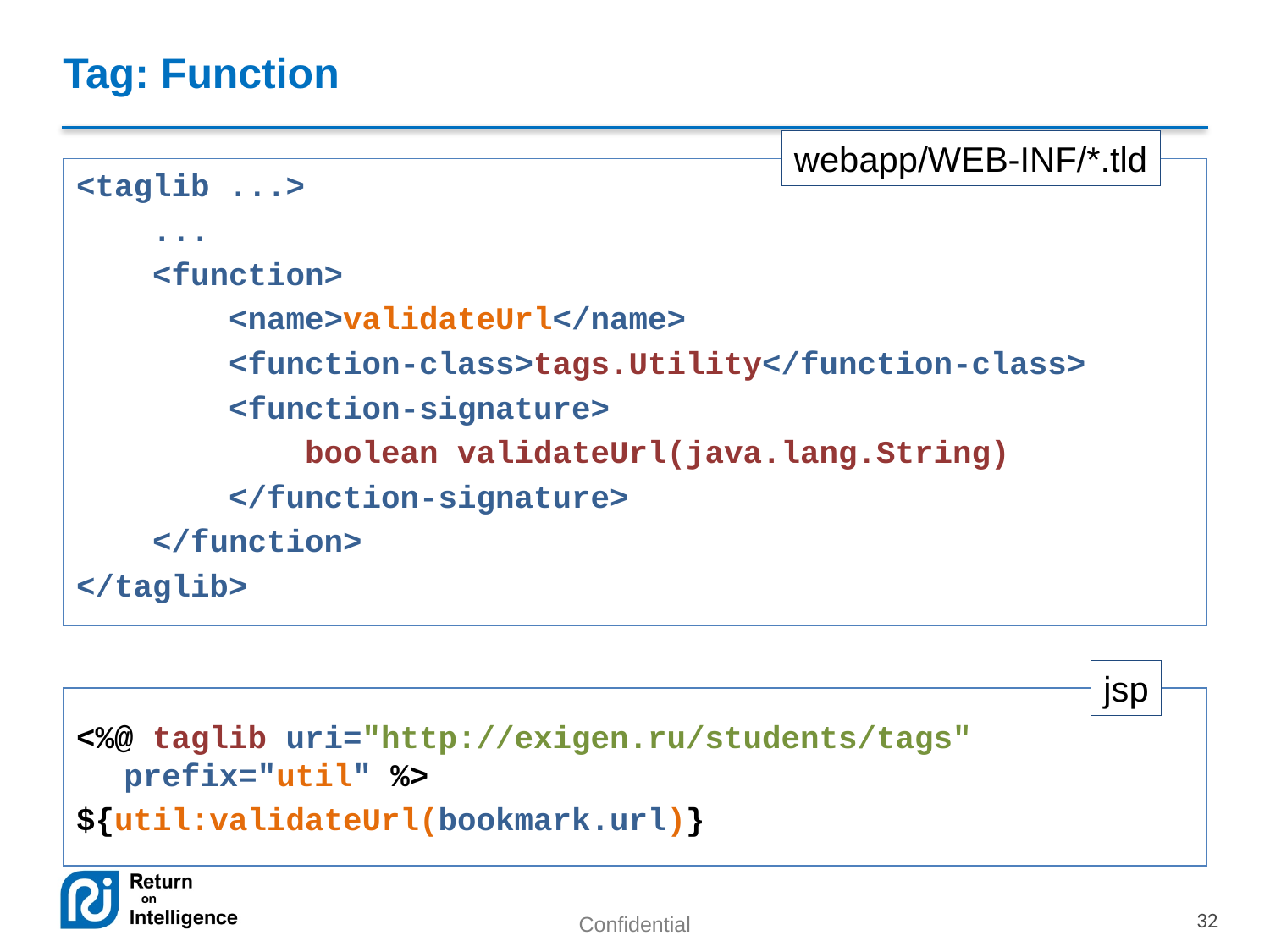

# Tag: Function
webapp/WEB-INF/*.tld
<taglib ...>
    ...
    <function>
        <name>validateUrl</name>
        <function-class>tags.Utility</function-class>
        <function-signature>
            boolean validateUrl(java.lang.String)
        </function-signature>
    </function>
</taglib>
jsp
<%@ taglib uri="http://exigen.ru/students/tags" prefix="util" %>
${util:validateUrl(bookmark.url)}